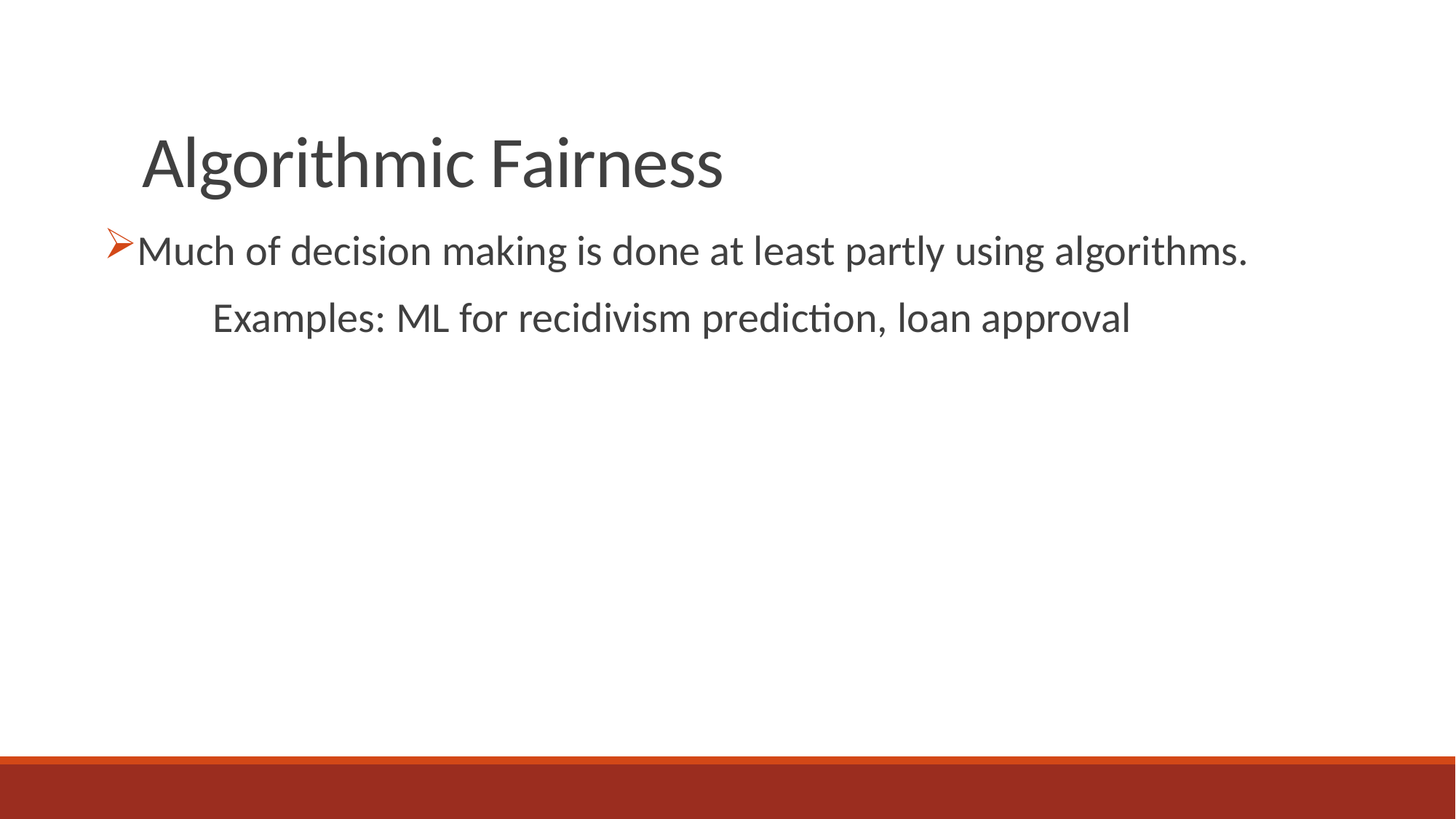

# Algorithmic Fairness
Much of decision making is done at least partly using algorithms.
	Examples: ML for recidivism prediction, loan approval